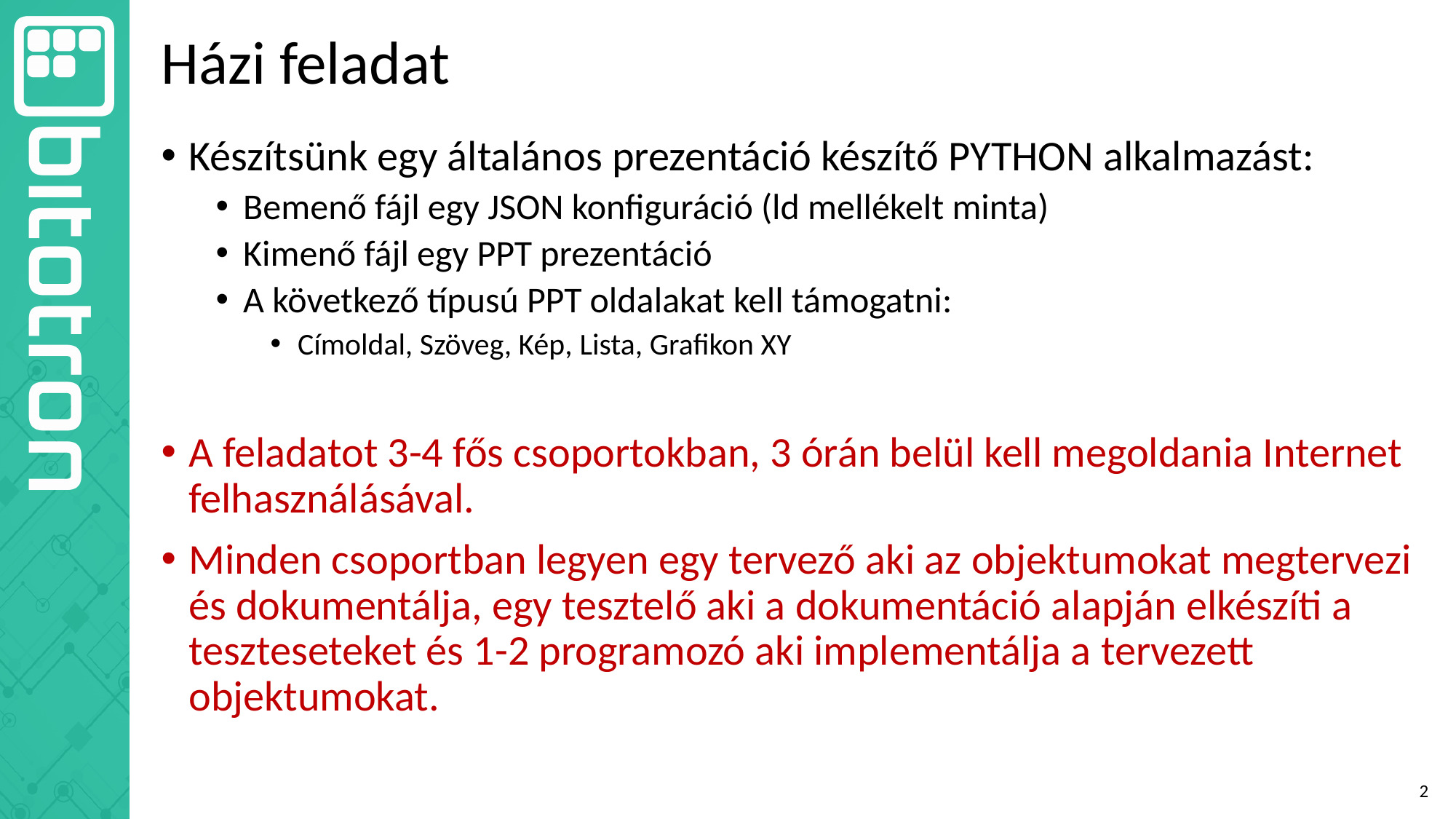

# Házi feladat
Készítsünk egy általános prezentáció készítő PYTHON alkalmazást:
Bemenő fájl egy JSON konfiguráció (ld mellékelt minta)
Kimenő fájl egy PPT prezentáció
A következő típusú PPT oldalakat kell támogatni:
Címoldal, Szöveg, Kép, Lista, Grafikon XY

A feladatot 3-4 fős csoportokban, 3 órán belül kell megoldania Internet felhasználásával.
Minden csoportban legyen egy tervező aki az objektumokat megtervezi és dokumentálja, egy tesztelő aki a dokumentáció alapján elkészíti a teszteseteket és 1-2 programozó aki implementálja a tervezett objektumokat.
2